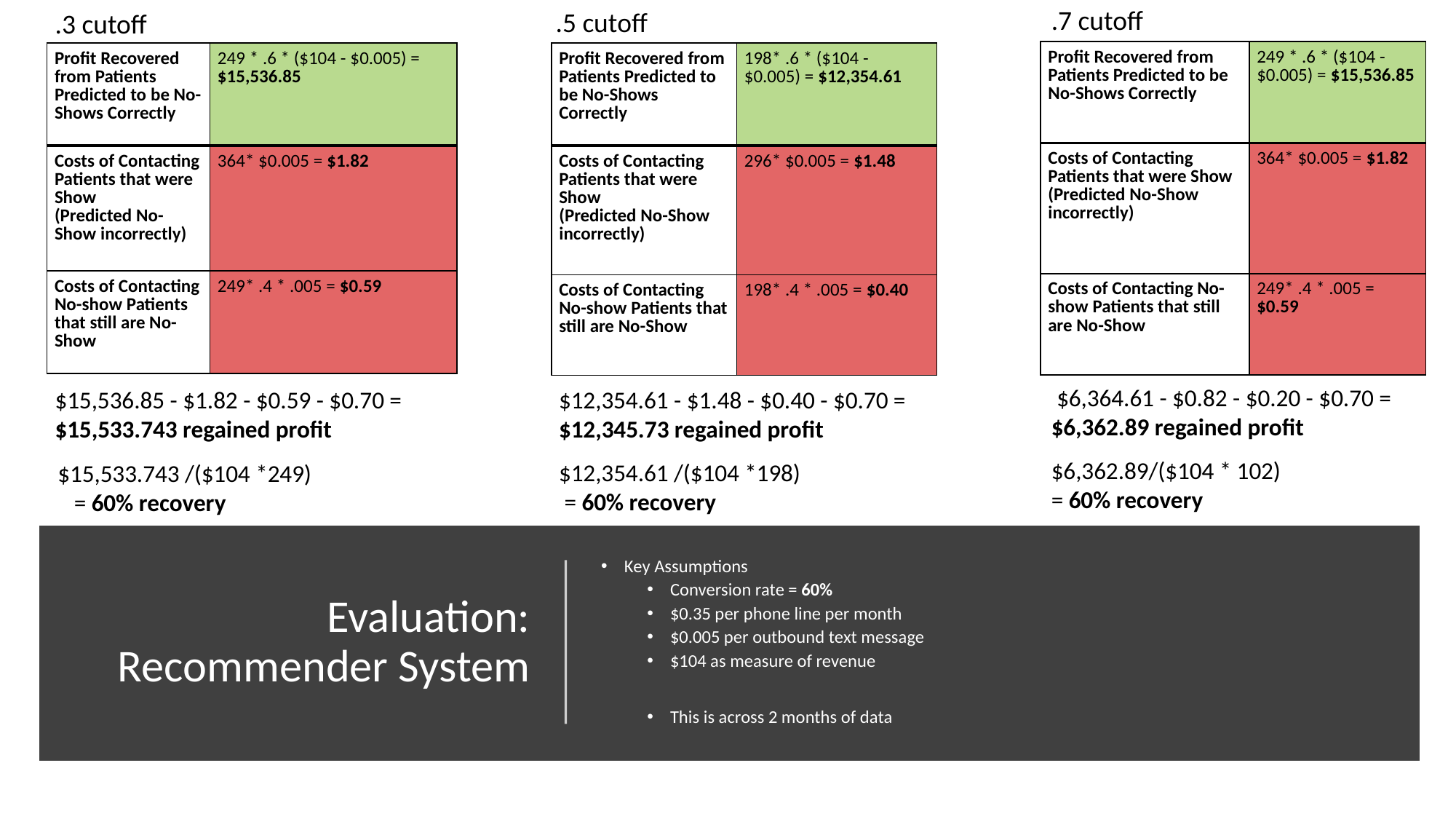

.7 cutoff
.5 cutoff
.3 cutoff
| Profit Recovered from Patients Predicted to be No-Shows Correctly | 249 \* .6 \* ($104 - $0.005) = $15,536.85 |
| --- | --- |
| Costs of Contacting Patients that were Show (Predicted No-Show incorrectly) | 364\* $0.005 = $1.82 |
| Costs of Contacting No-show Patients that still are No-Show | 249\* .4 \* .005 = $0.59 |
| Profit Recovered from Patients Predicted to be No-Shows Correctly | 249 \* .6 \* ($104 - $0.005) = $15,536.85 |
| --- | --- |
| Costs of Contacting Patients that were Show (Predicted No-Show incorrectly) | 364\* $0.005 = $1.82 |
| Costs of Contacting No-show Patients that still are No-Show | 249\* .4 \* .005 = $0.59 |
| Profit Recovered from Patients Predicted to be No-Shows Correctly | 198\* .6 \* ($104 - $0.005) = $12,354.61 |
| --- | --- |
| Costs of Contacting Patients that were Show (Predicted No-Show incorrectly) | 296\* $0.005 = $1.48 |
| Costs of Contacting No-show Patients that still are No-Show | 198\* .4 \* .005 = $0.40 |
 $6,364.61 - $0.82 - $0.20 - $0.70 =  $6,362.89 regained profit
$12,354.61 - $1.48 - $0.40 - $0.70 = $12,345.73 regained profit
$15,536.85 - $1.82 - $0.59 - $0.70 = $15,533.743 regained profit
$6,362.89/($104 * 102)               = 60% recovery
$12,354.61 /($104 *198)               = 60% recovery
$15,533.743 /($104 *249)               = 60% recovery

# Evaluation: Recommender System
Key Assumptions
Conversion rate = 60%
$0.35 per phone line per month
$0.005 per outbound text message
$104 as measure of revenue

This is across 2 months of data